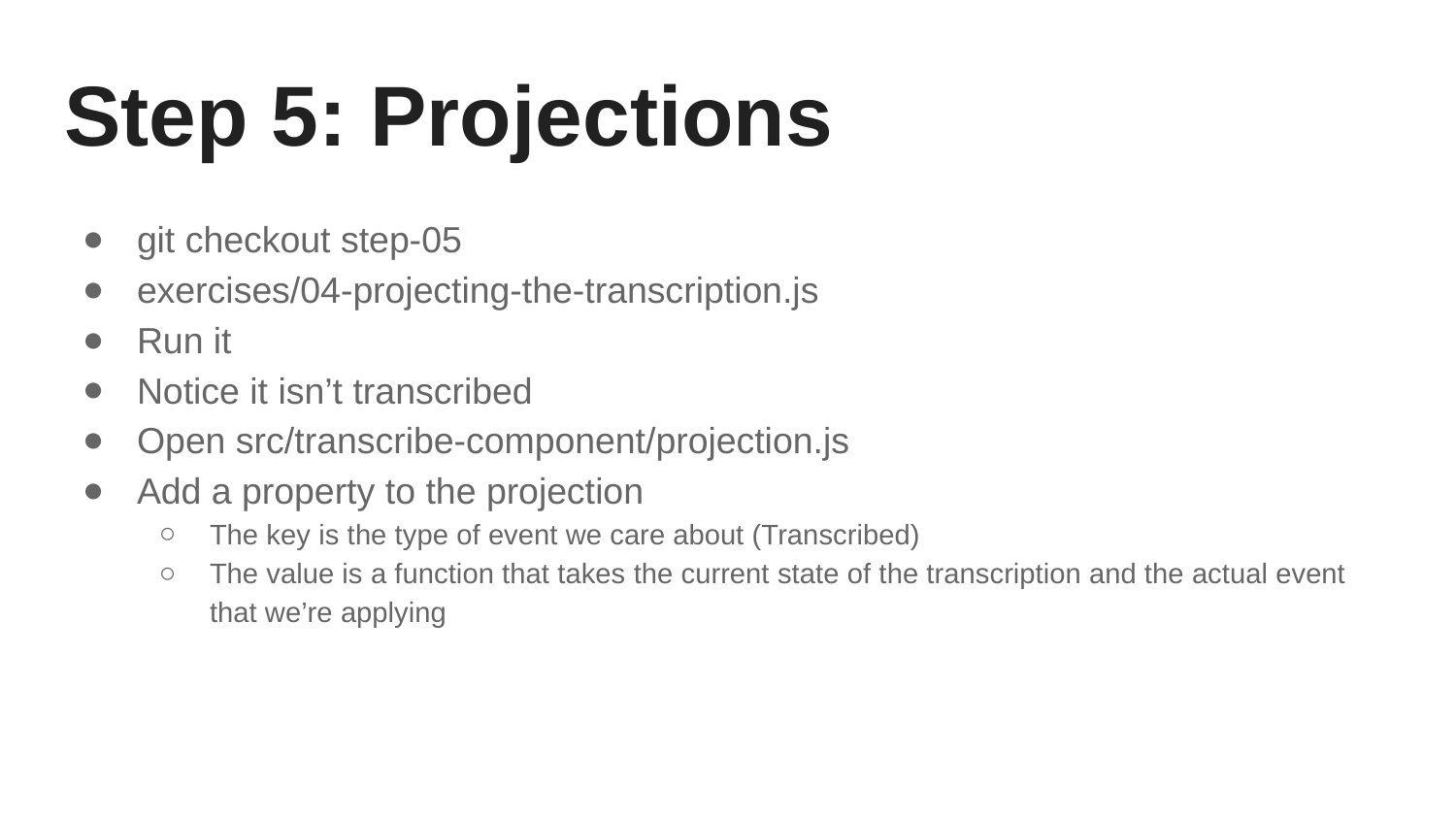

# Step 5: Projections
git checkout step-05
exercises/04-projecting-the-transcription.js
Run it
Notice it isn’t transcribed
Open src/transcribe-component/projection.js
Add a property to the projection
The key is the type of event we care about (Transcribed)
The value is a function that takes the current state of the transcription and the actual event that we’re applying